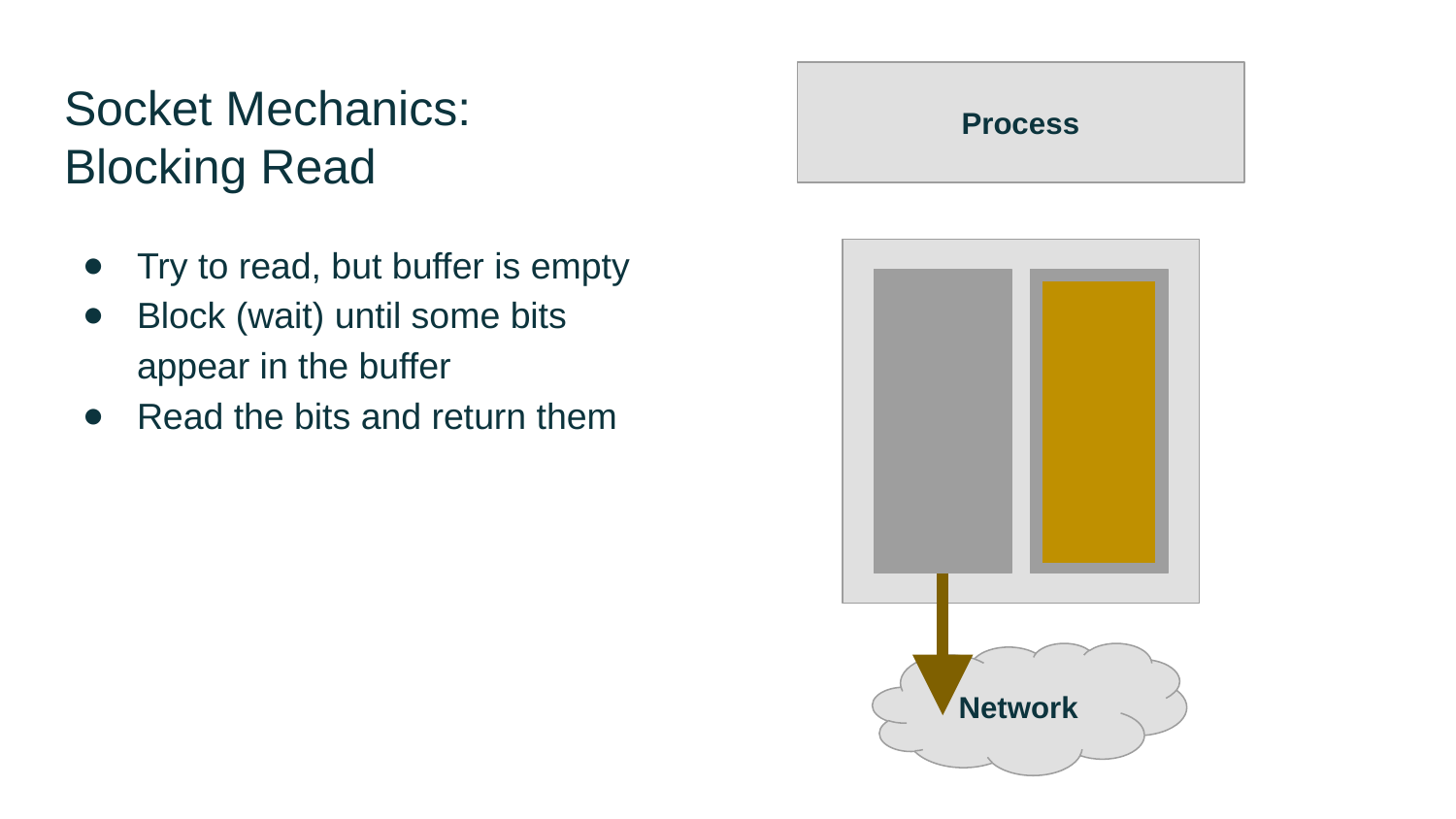

Process
# Socket Mechanics: Blocking Read
Try to read, but buffer is empty
Block (wait) until some bits appear in the buffer
Read the bits and return them

Network